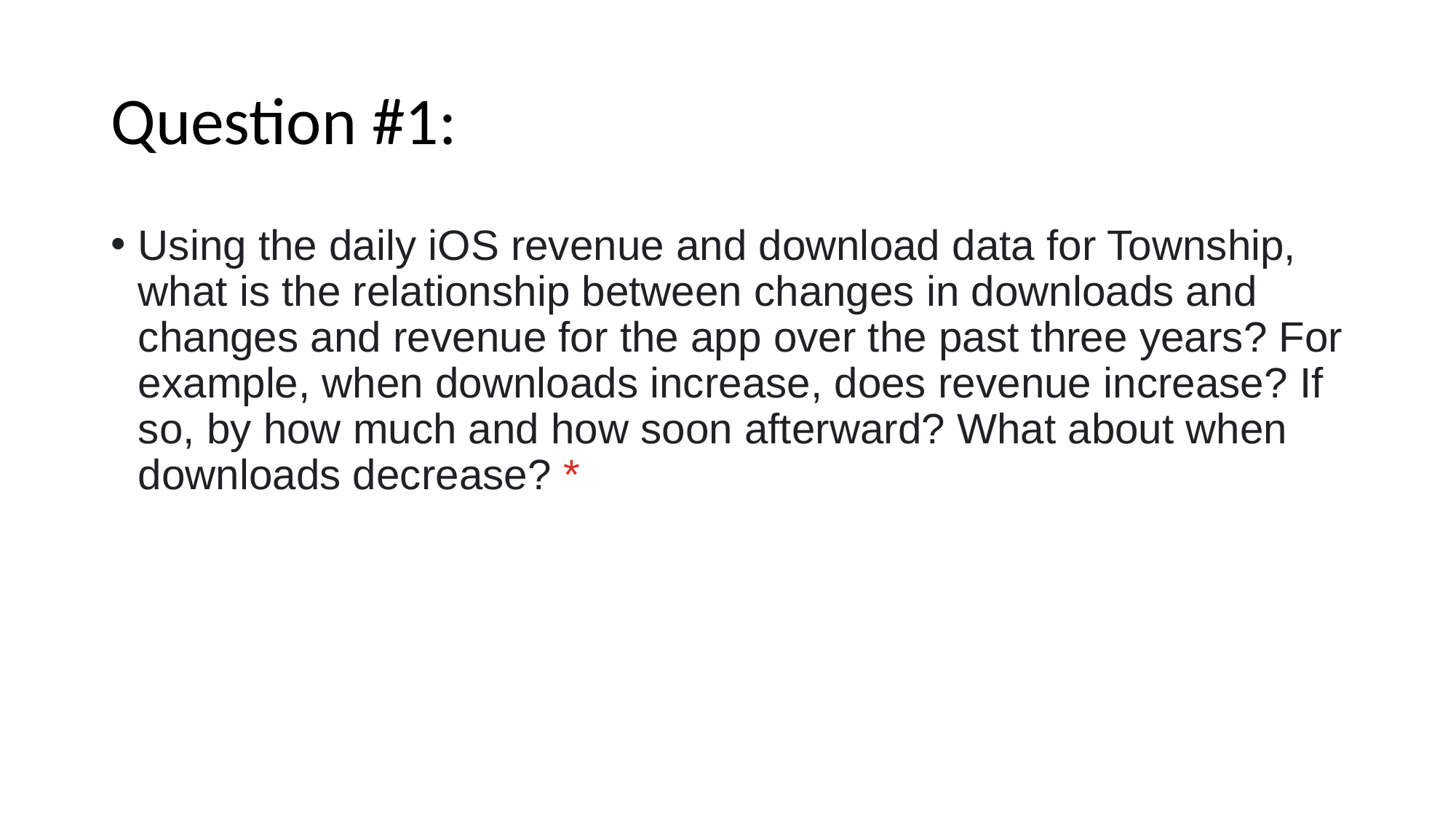

# Question #1:
Using the daily iOS revenue and download data for Township, what is the relationship between changes in downloads and changes and revenue for the app over the past three years? For example, when downloads increase, does revenue increase? If so, by how much and how soon afterward? What about when downloads decrease? *